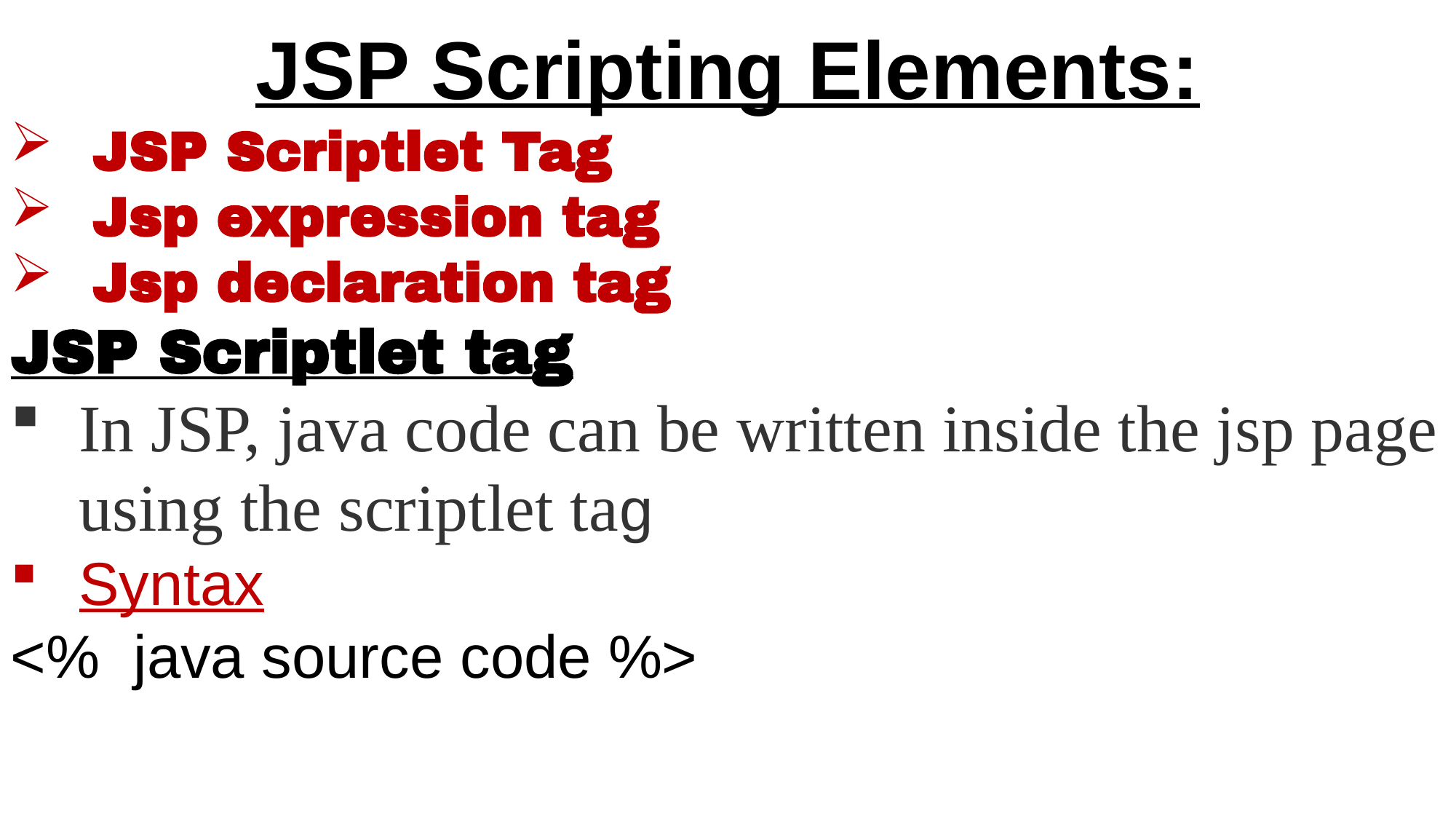

JSP Scripting Elements:
JSP Scriptlet Tag
Jsp expression tag
Jsp declaration tag
JSP Scriptlet tag
In JSP, java code can be written inside the jsp page using the scriptlet tag
Syntax
<%  java source code %>